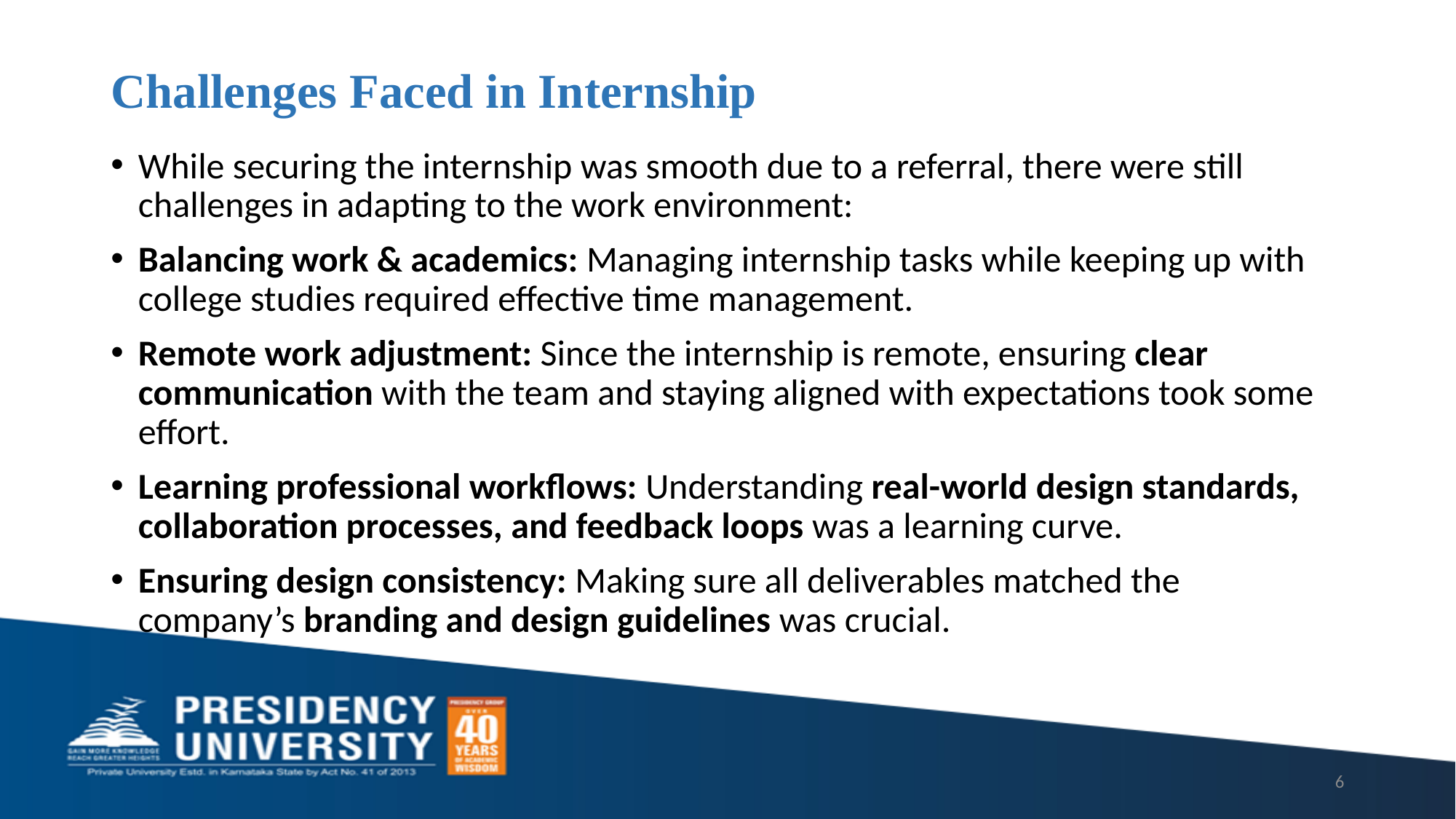

# Challenges Faced in Internship
While securing the internship was smooth due to a referral, there were still challenges in adapting to the work environment:
Balancing work & academics: Managing internship tasks while keeping up with college studies required effective time management.
Remote work adjustment: Since the internship is remote, ensuring clear communication with the team and staying aligned with expectations took some effort.
Learning professional workflows: Understanding real-world design standards, collaboration processes, and feedback loops was a learning curve.
Ensuring design consistency: Making sure all deliverables matched the company’s branding and design guidelines was crucial.

6